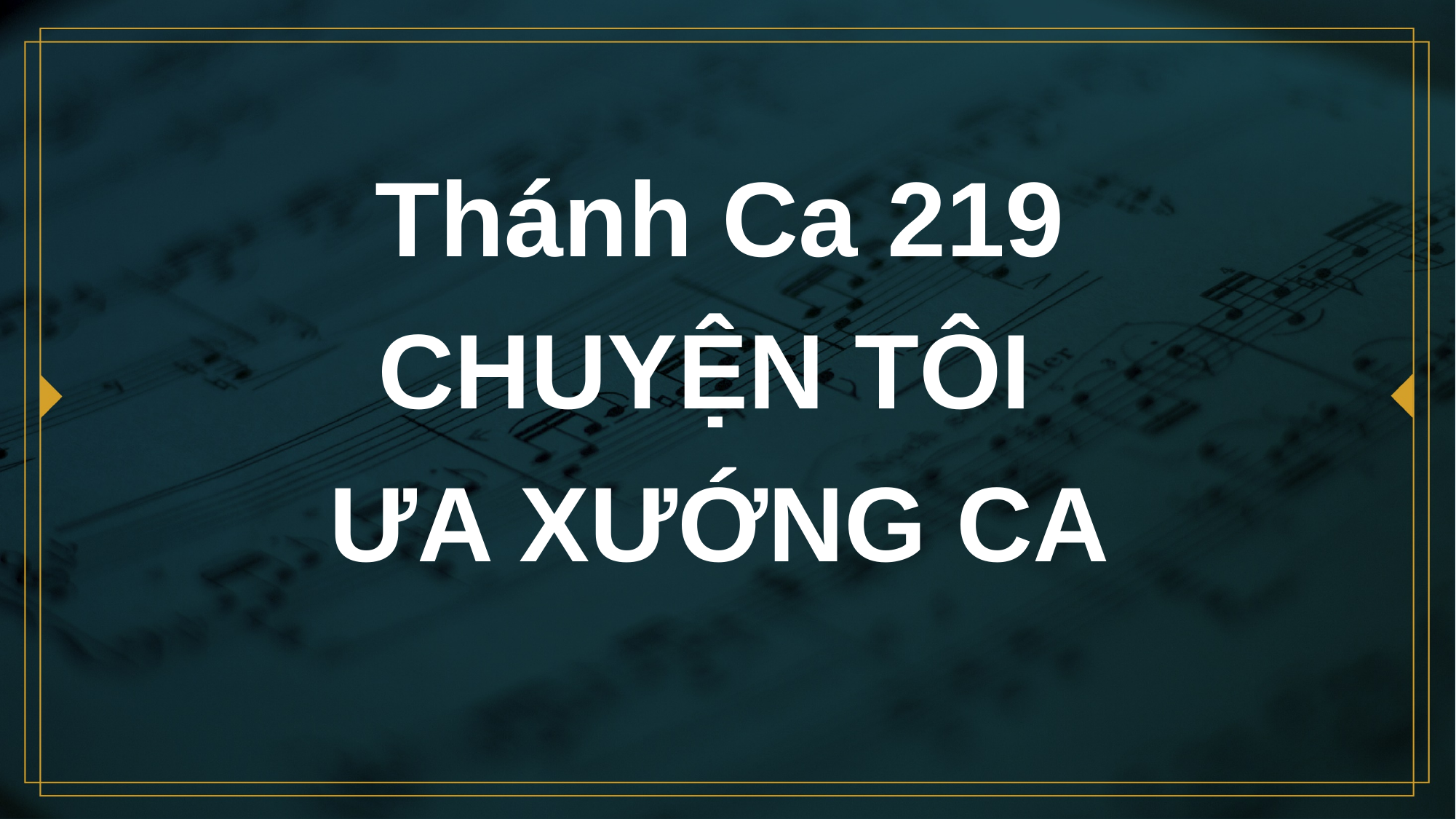

# Thánh Ca 219 CHUYỆN TÔI ƯA XƯỚNG CA